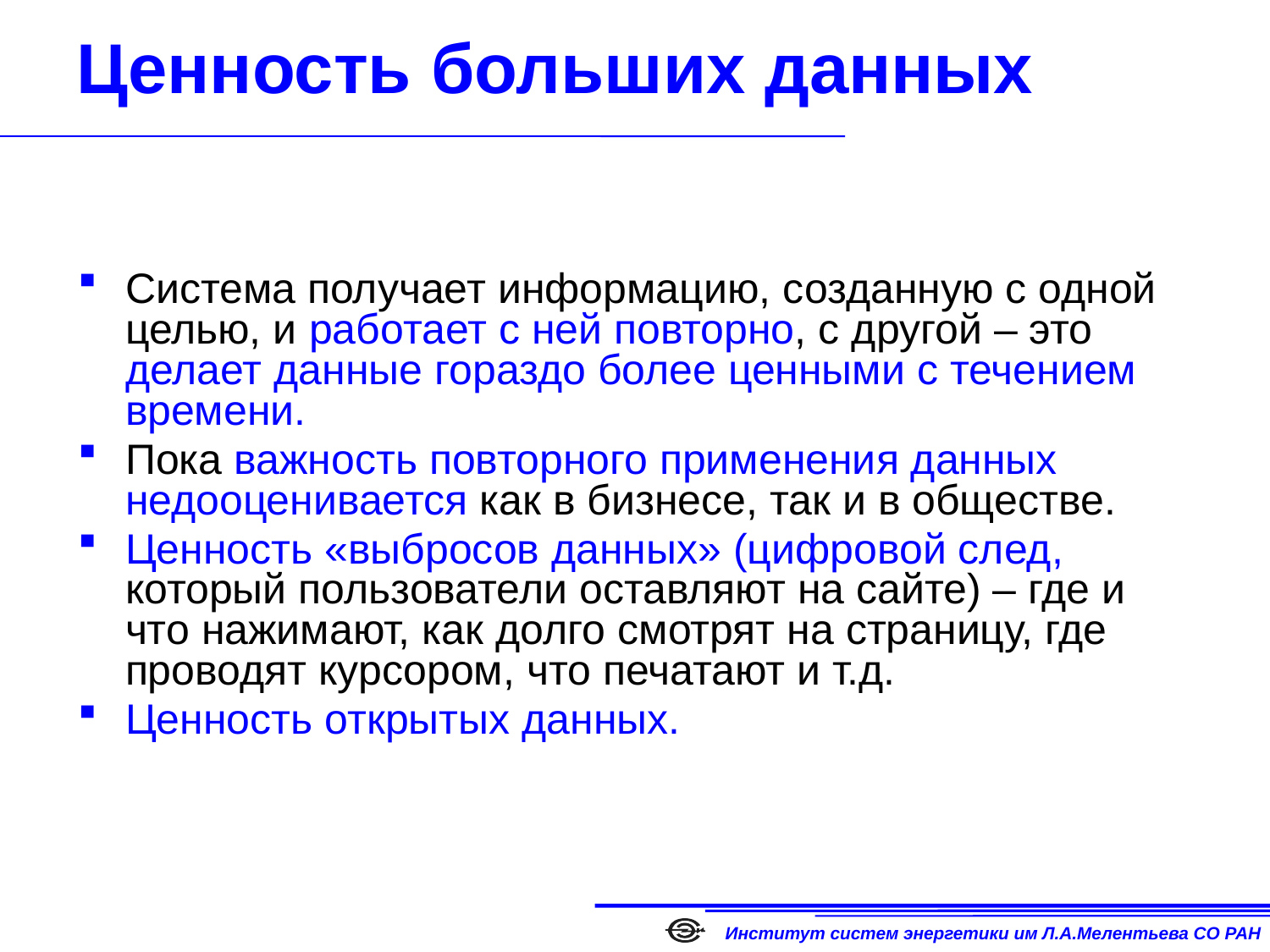

Система получает информацию, созданную с одной целью, и работает с ней повторно, с другой – это делает данные гораздо более ценными с течением времени.
Пока важность повторного применения данных недооценивается как в бизнесе, так и в обществе.
Ценность «выбросов данных» (цифровой след, который пользователи оставляют на сайте) – где и что нажимают, как долго смотрят на страницу, где проводят курсором, что печатают и т.д.
Ценность открытых данных.
Ценность больших данных